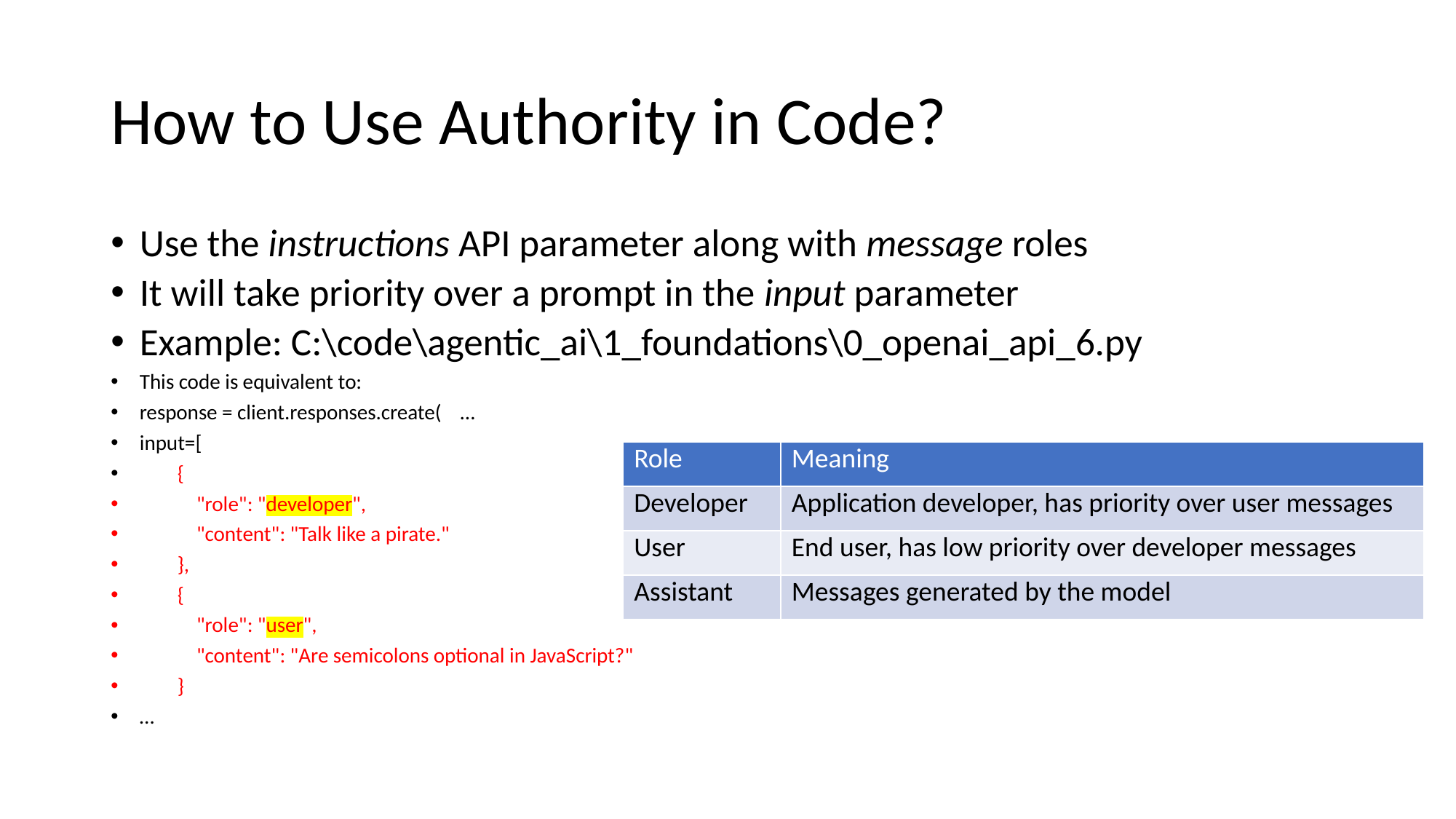

# How to Use Authority in Code?
Use the instructions API parameter along with message roles
It will take priority over a prompt in the input parameter
Example: C:\code\agentic_ai\1_foundations\0_openai_api_6.py
This code is equivalent to:
response = client.responses.create(    …
input=[
        {
            "role": "developer",
            "content": "Talk like a pirate."
        },
        {
            "role": "user",
            "content": "Are semicolons optional in JavaScript?"
        }
…
| Role | Meaning |
| --- | --- |
| Developer | Application developer, has priority over user messages |
| User | End user, has low priority over developer messages |
| Assistant | Messages generated by the model |